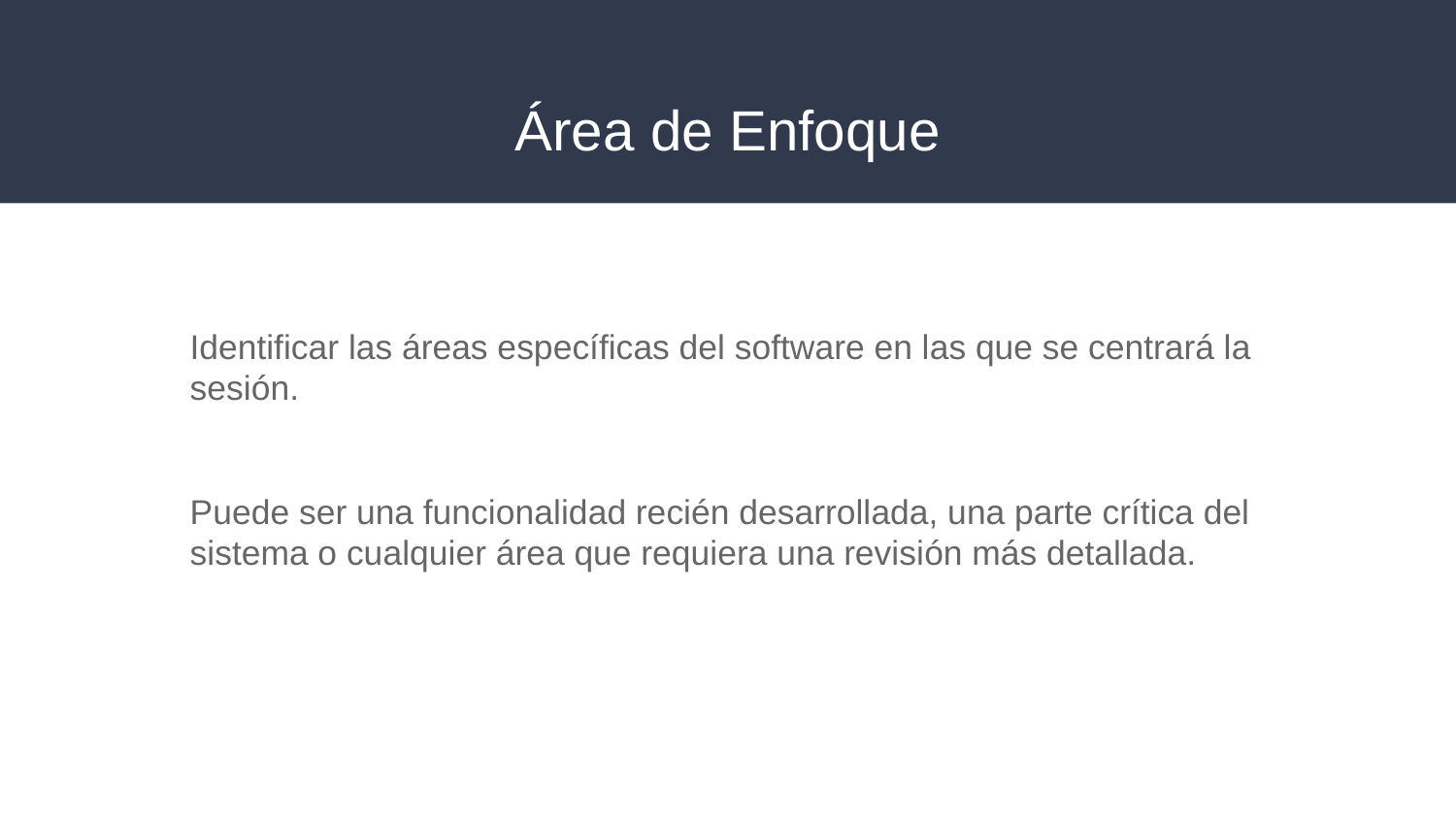

# Área de Enfoque
Identificar las áreas específicas del software en las que se centrará la sesión.

Puede ser una funcionalidad recién desarrollada, una parte crítica del sistema o cualquier área que requiera una revisión más detallada.